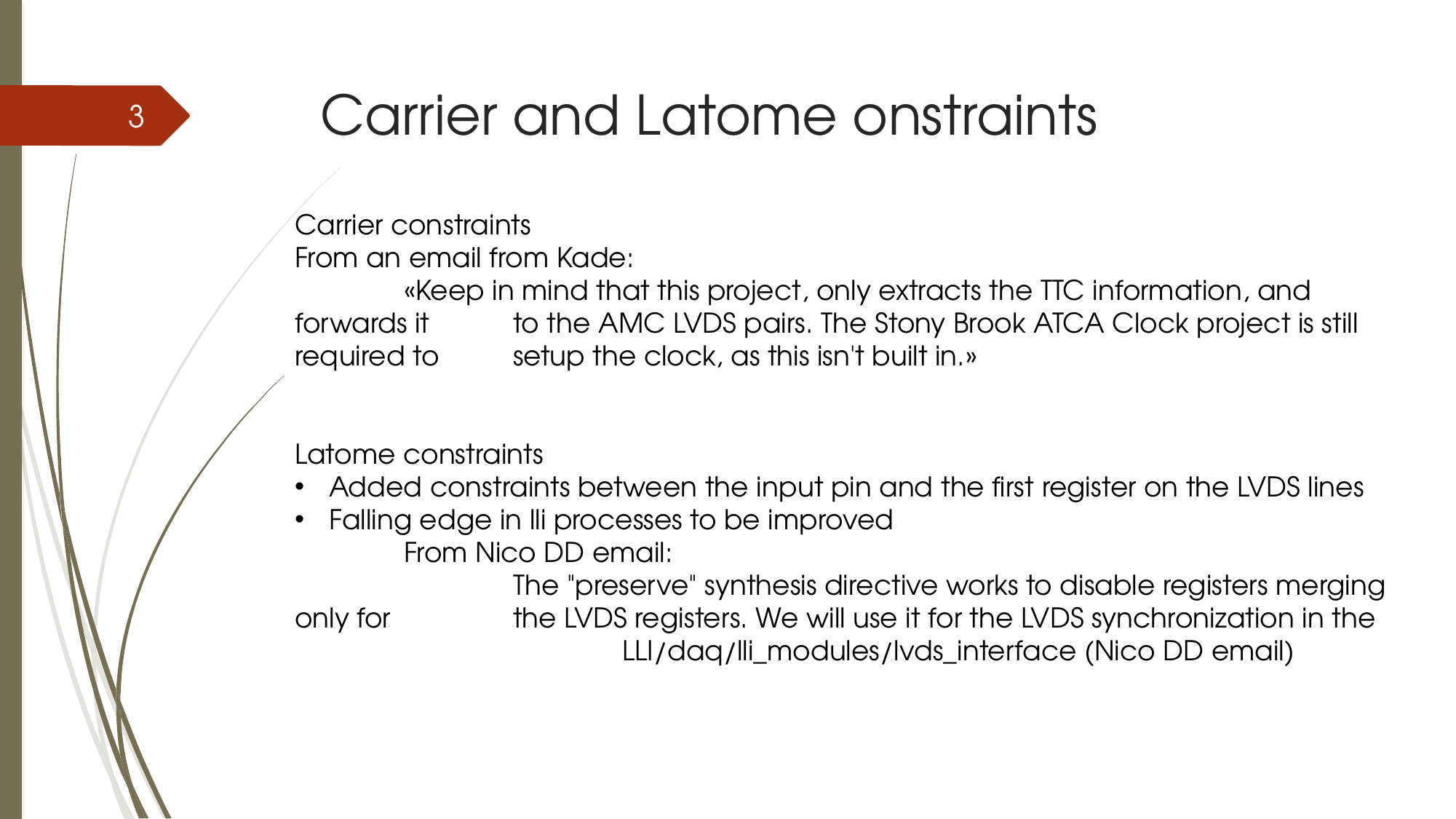

# Carrier and Latome onstraints
3
Carrier constraints
From an email from Kade:
	«Keep in mind that this project, only extracts the TTC information, and 	forwards it 	to the AMC LVDS pairs. The Stony Brook ATCA Clock project is still required to 	setup the clock, as this isn't built in.»

Latome constraints
Added constraints between the input pin and the first register on the LVDS lines
Falling edge in lli processes to be improved
	From Nico DD email:
		The "preserve" synthesis directive works to disable registers merging only for 		the LVDS registers. We will use it for the LVDS synchronization in the 				LLI/daq/lli_modules/lvds_interface (Nico DD email)